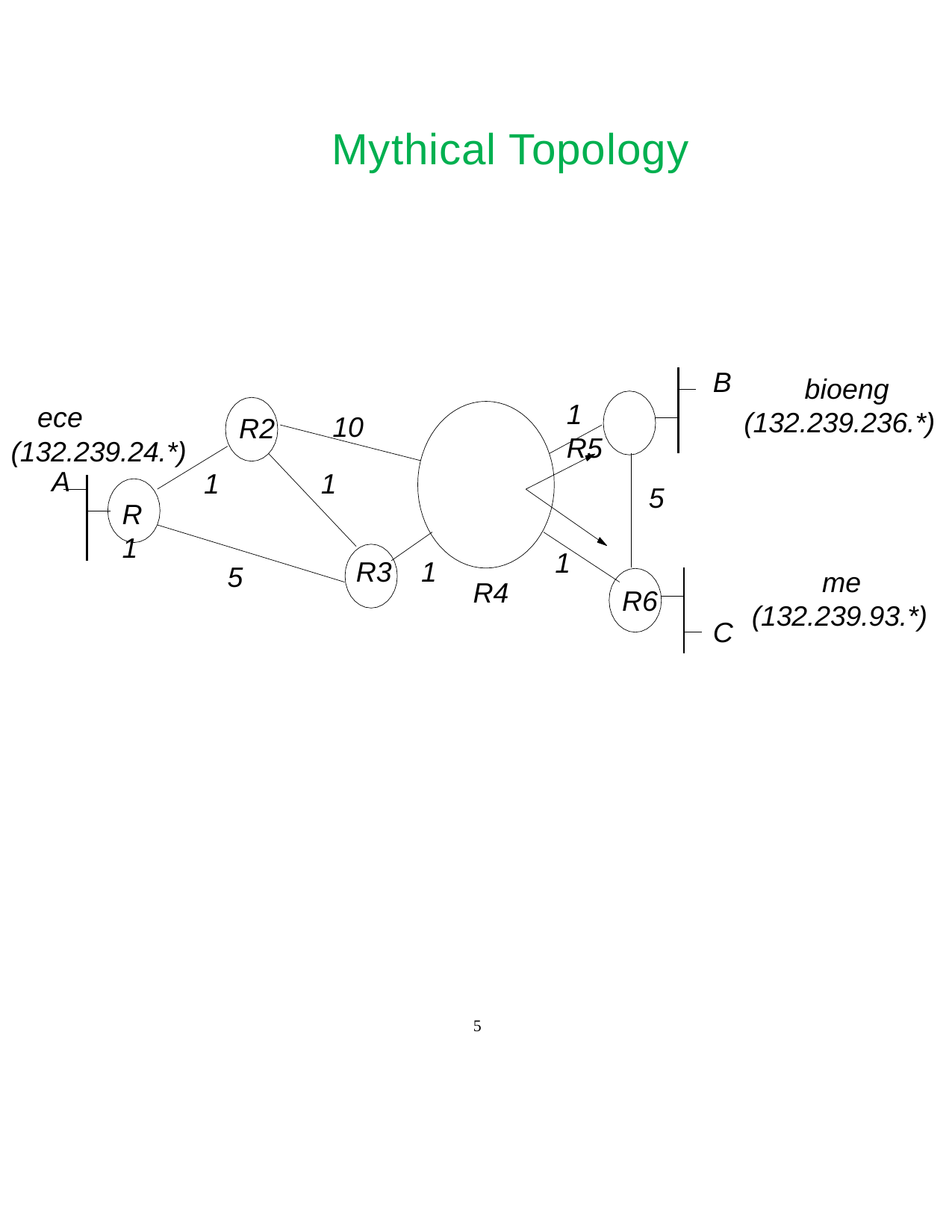

Mythical Topology
B

bioeng
(132.239.236.*)

1	R5

ece
(132.239.24.*)

10
R2

A
1
1

5

R1

1
R3	1
5
me
(132.239.93.*)

R4
R6

C

5